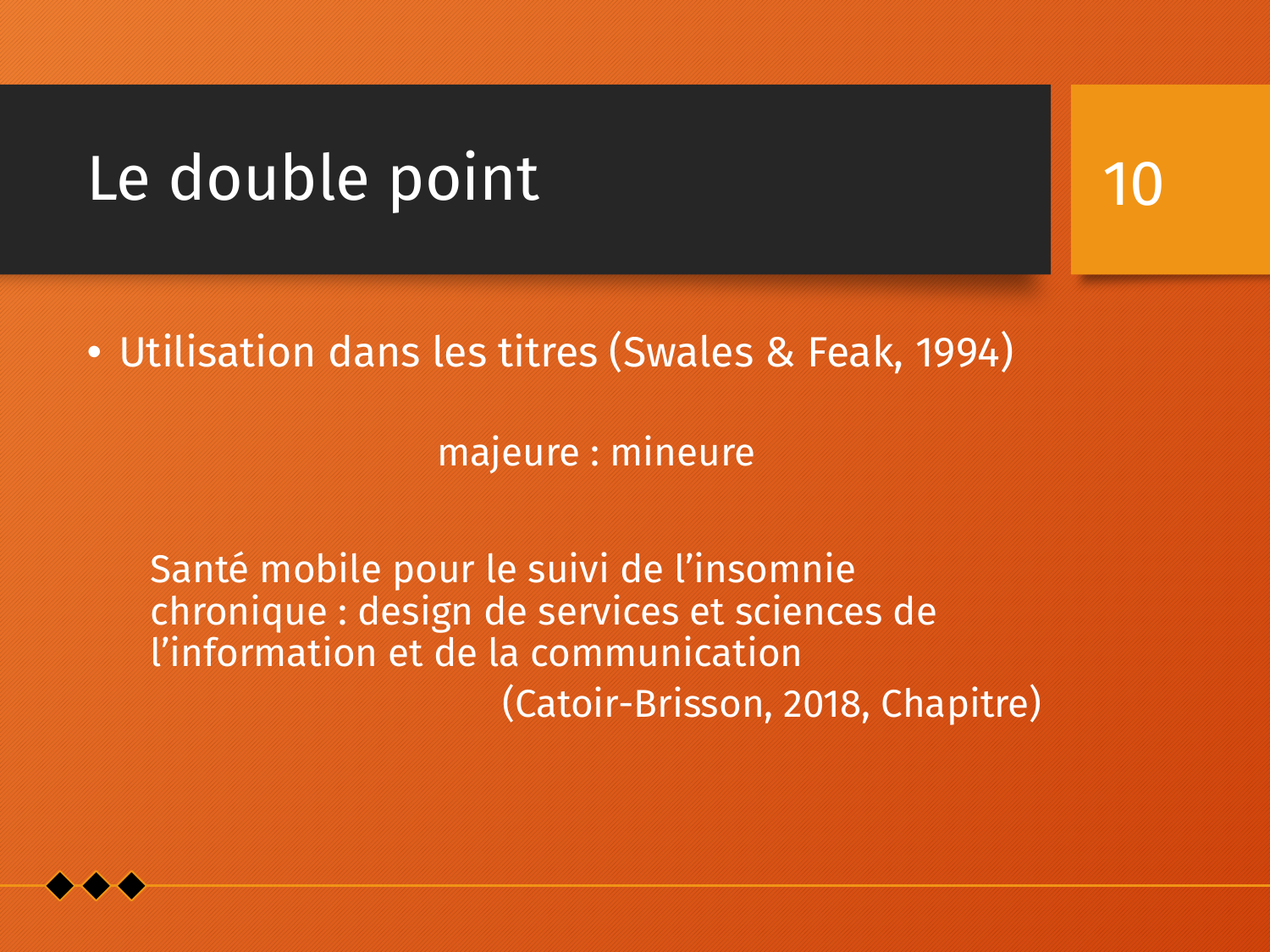

# Le double point
10
Utilisation dans les titres (Swales & Feak, 1994)

majeure : mineure

Santé mobile pour le suivi de l’insomnie chronique : design de services et sciences de l’information et de la communication
(Catoir-Brisson, 2018, Chapitre)